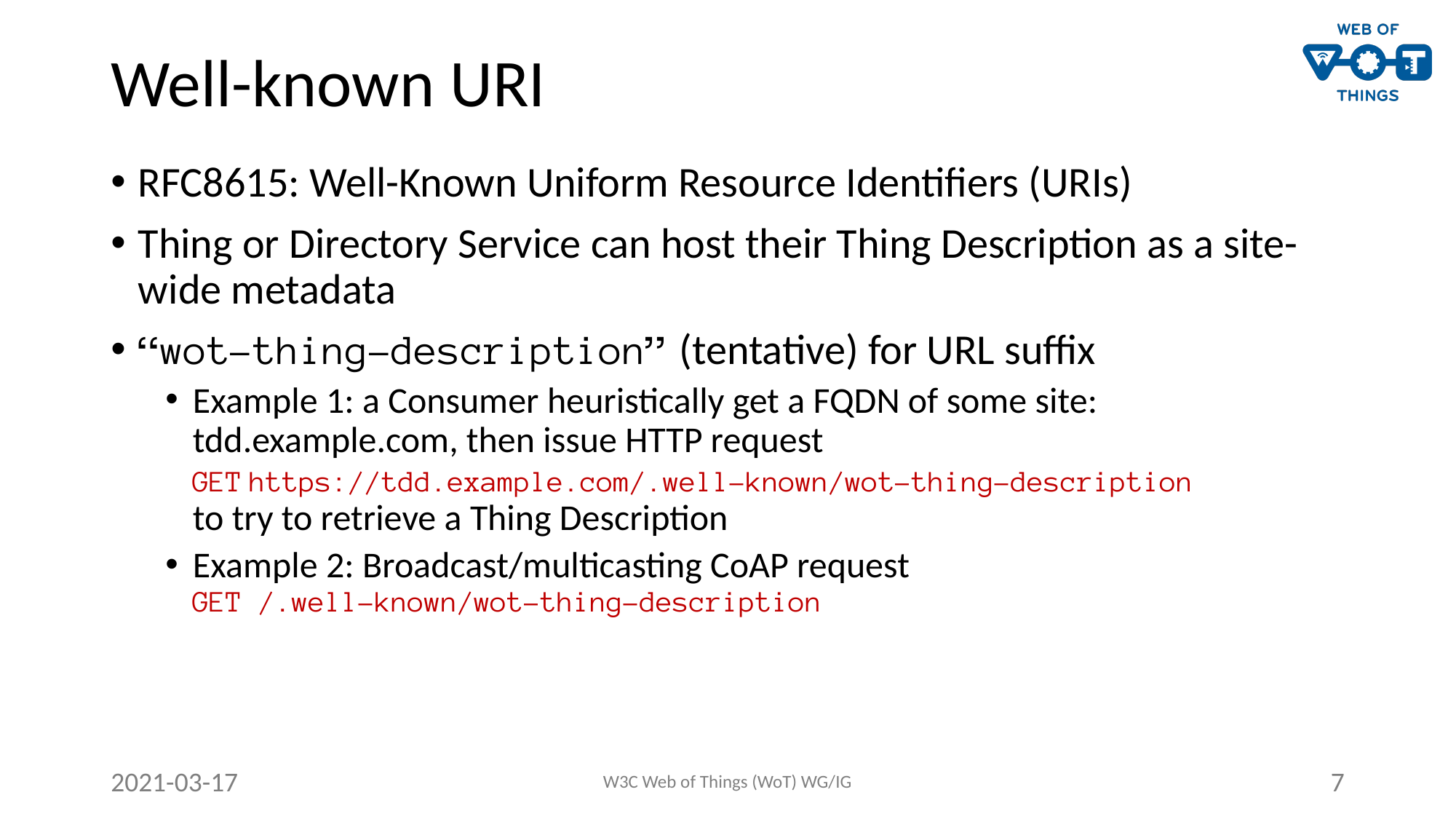

# Well-known URI
RFC8615: Well-Known Uniform Resource Identifiers (URIs)
Thing or Directory Service can host their Thing Description as a site-wide metadata
“wot-thing-description” (tentative) for URL suffix
Example 1: a Consumer heuristically get a FQDN of some site: tdd.example.com, then issue HTTP request
GET https://tdd.example.com/.well-known/wot-thing-description
to try to retrieve a Thing Description
Example 2: Broadcast/multicasting CoAP request
GET /.well-known/wot-thing-description
2021-03-17
W3C Web of Things (WoT) WG/IG
7